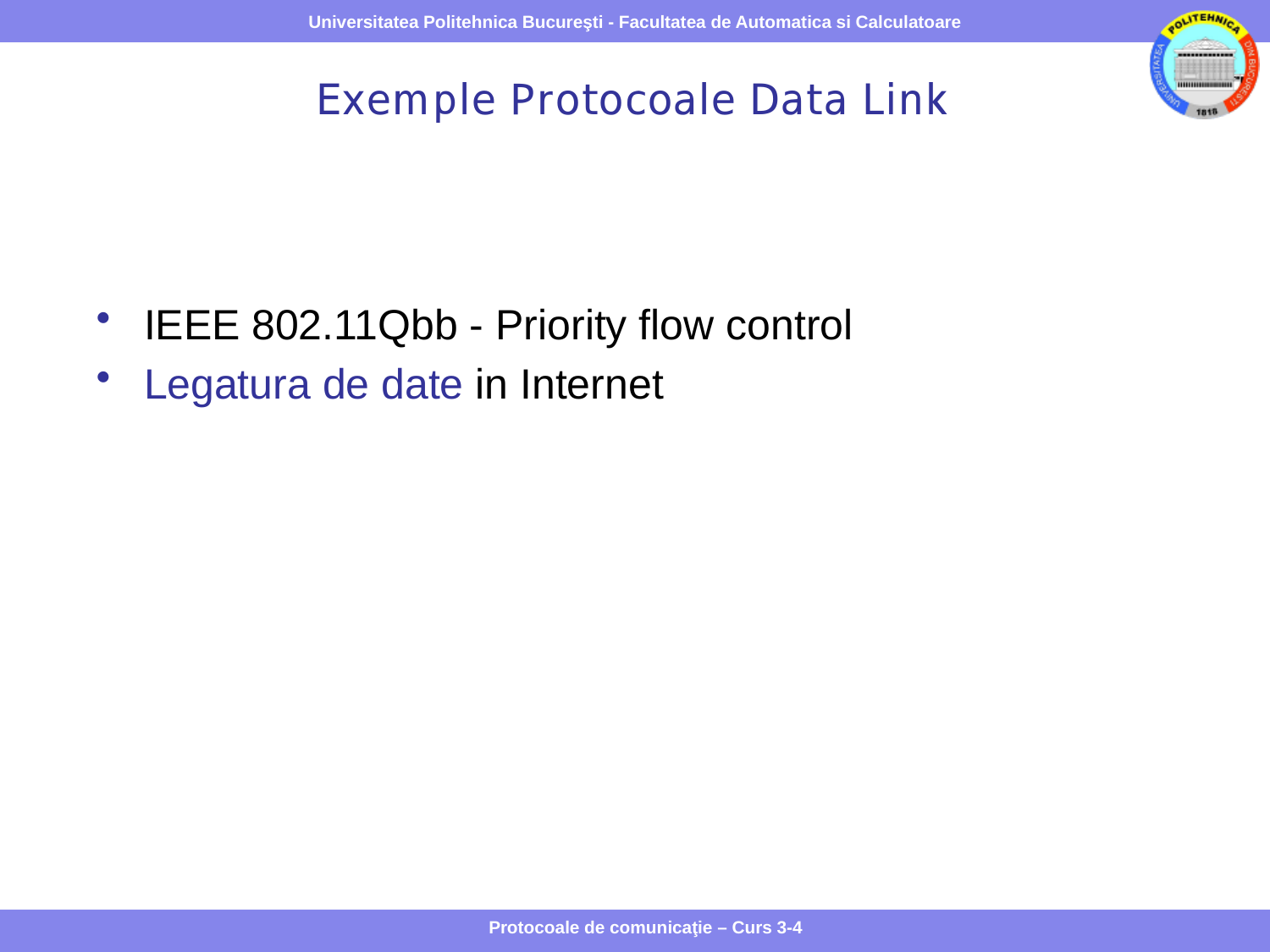

# Exemple Protocoale Data Link
IEEE 802.11Qbb - Priority flow control
Legatura de date in Internet
Protocoale de comunicaţie – Curs 3-4